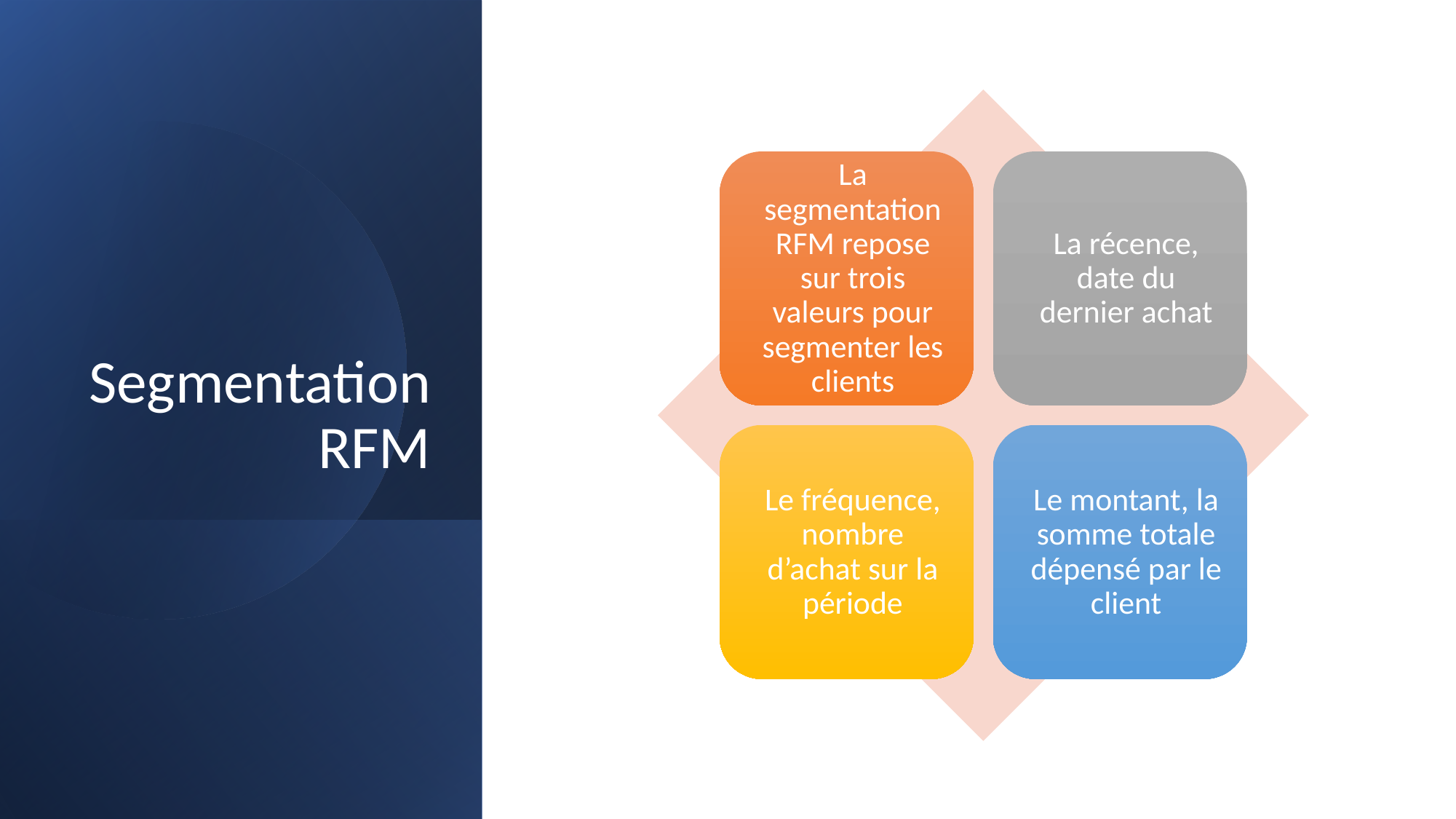

La segmentation RFM repose sur trois valeurs pour segmenter les clients
La récence, date du dernier achat
Le fréquence, nombre d’achat sur la période
Le montant, la somme totale dépensé par le client

# Segmentation RFM